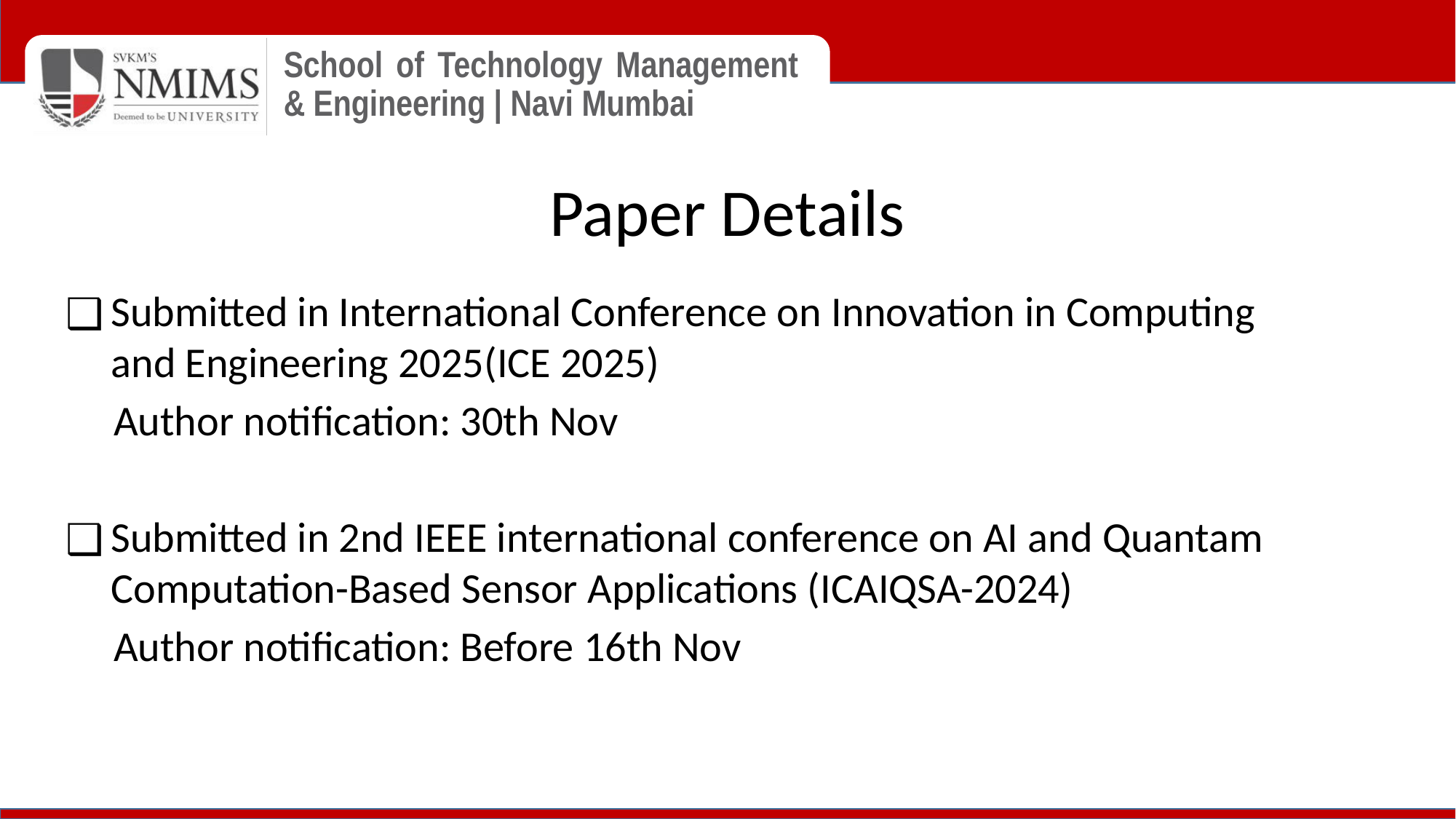

# Paper Details
Submitted in International Conference on Innovation in Computing and Engineering 2025(ICE 2025)
     Author notification: 30th Nov

Submitted in 2nd IEEE international conference on AI and Quantam Computation-Based Sensor Applications (ICAIQSA-2024)
     Author notification: Before 16th Nov
12